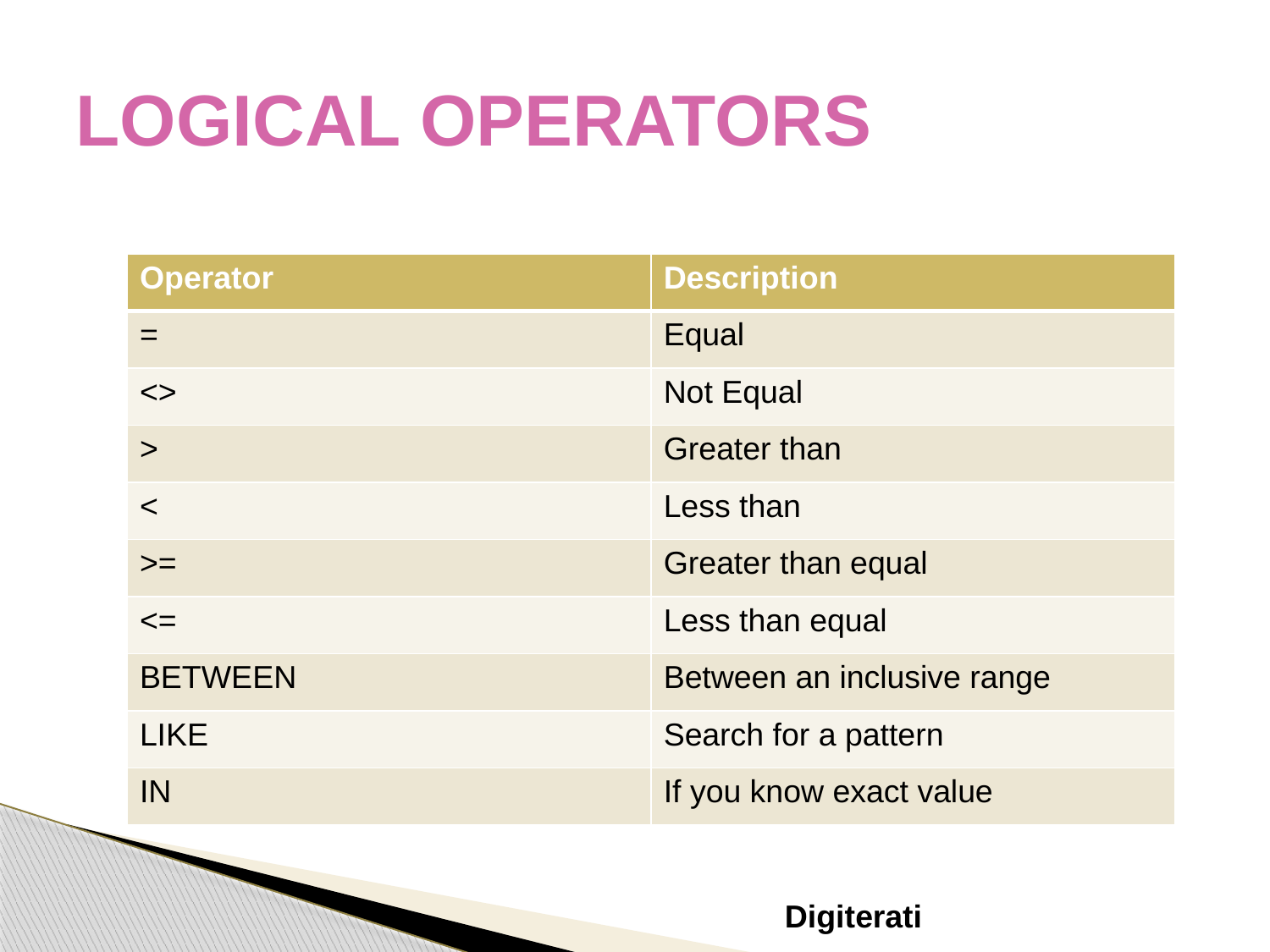

# LOGICAL OPERATORS

| Operator | Description |
| --- | --- |
| = | Equal |
| <> | Not Equal |
| > | Greater than |
| < | Less than |
| >= | Greater than equal |
| <= | Less than equal |
| BETWEEN | Between an inclusive range |
| LIKE | Search for a pattern |
| IN | If you know exact value |
Digiterati